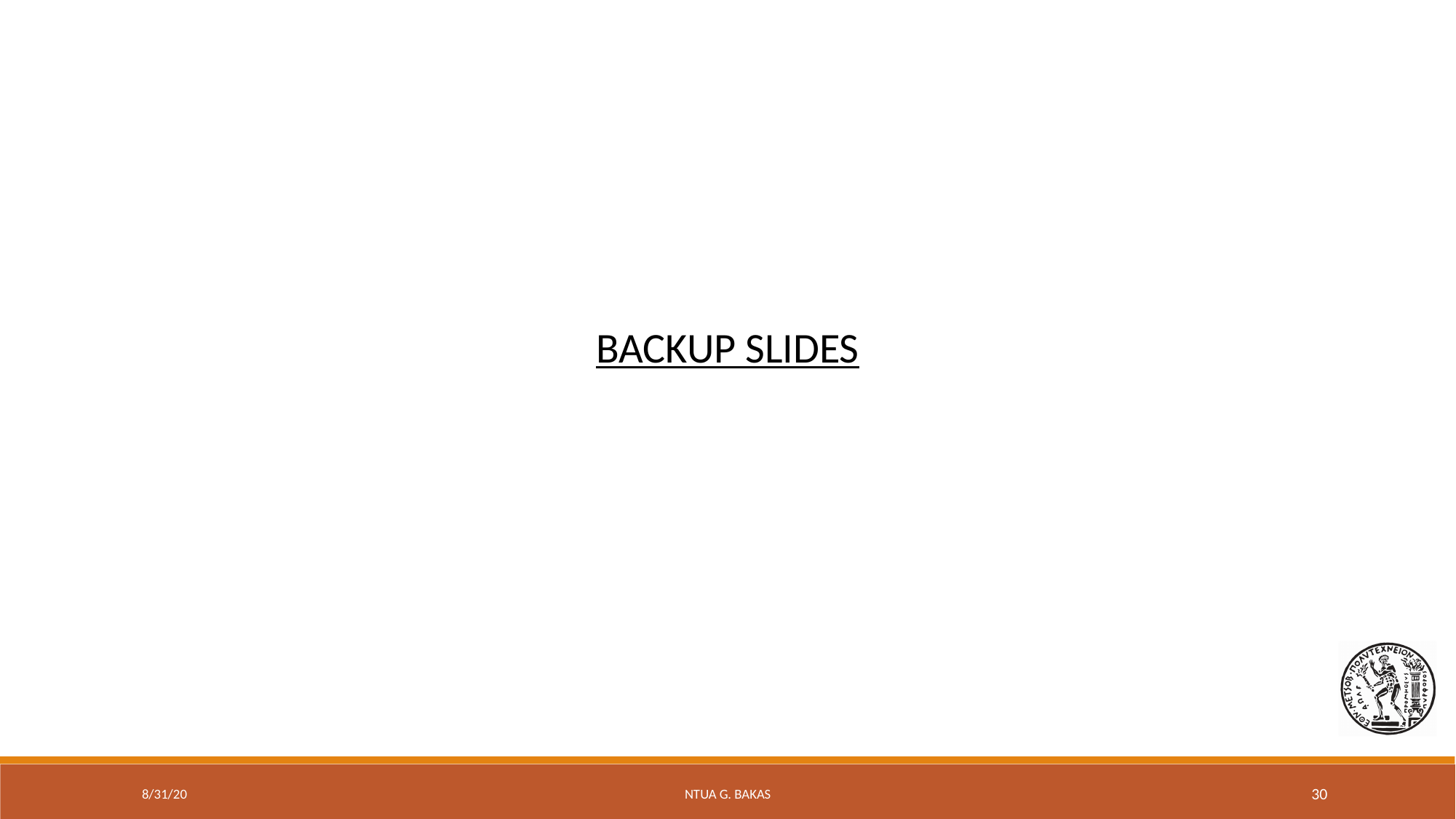

BACKUP SLIDES
8/31/20
NTUA G. Bakas
30